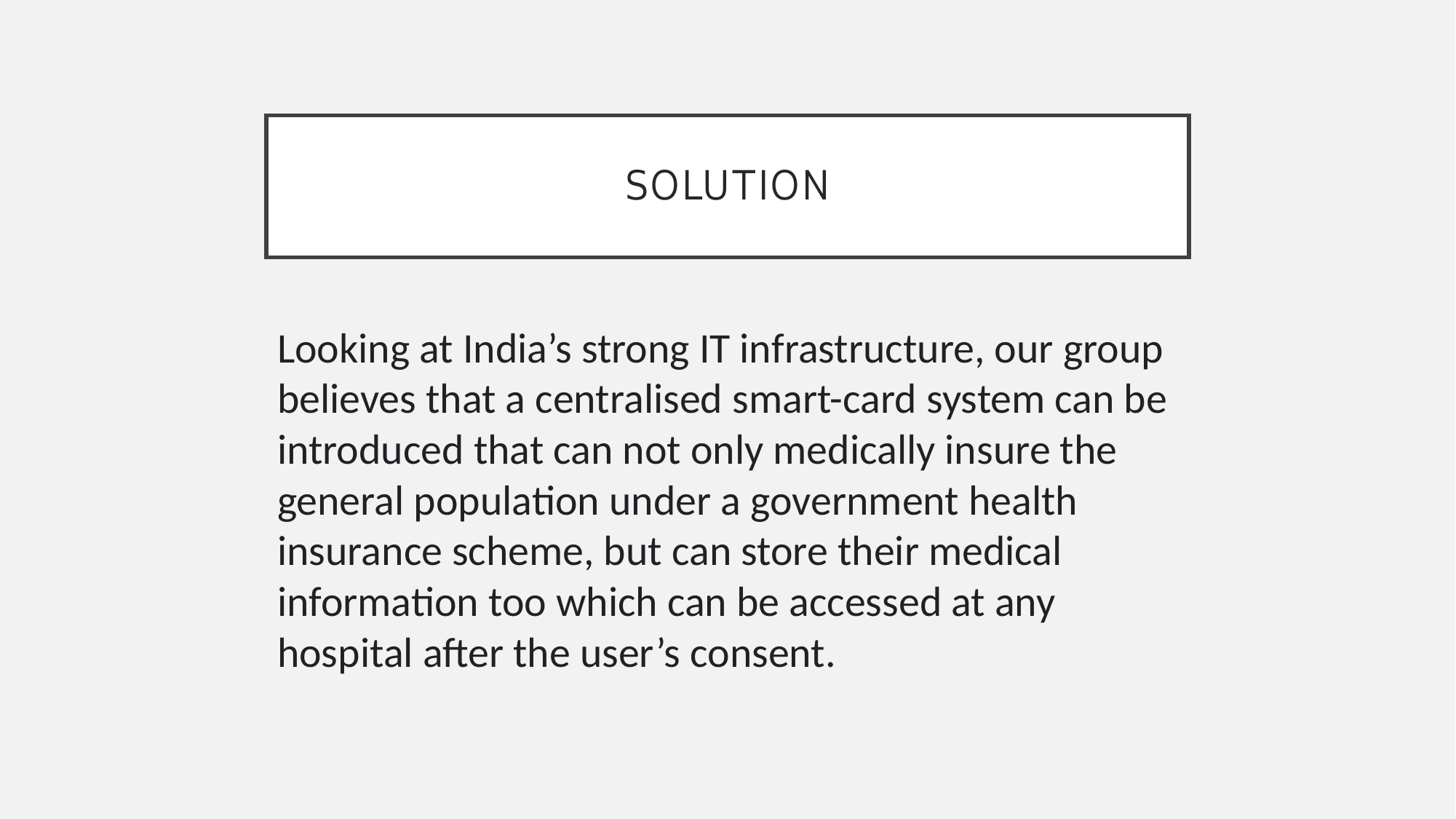

# Solution
Looking at India’s strong IT infrastructure, our group believes that a centralised smart-card system can be introduced that can not only medically insure the general population under a government health insurance scheme, but can store their medical information too which can be accessed at any hospital after the user’s consent.